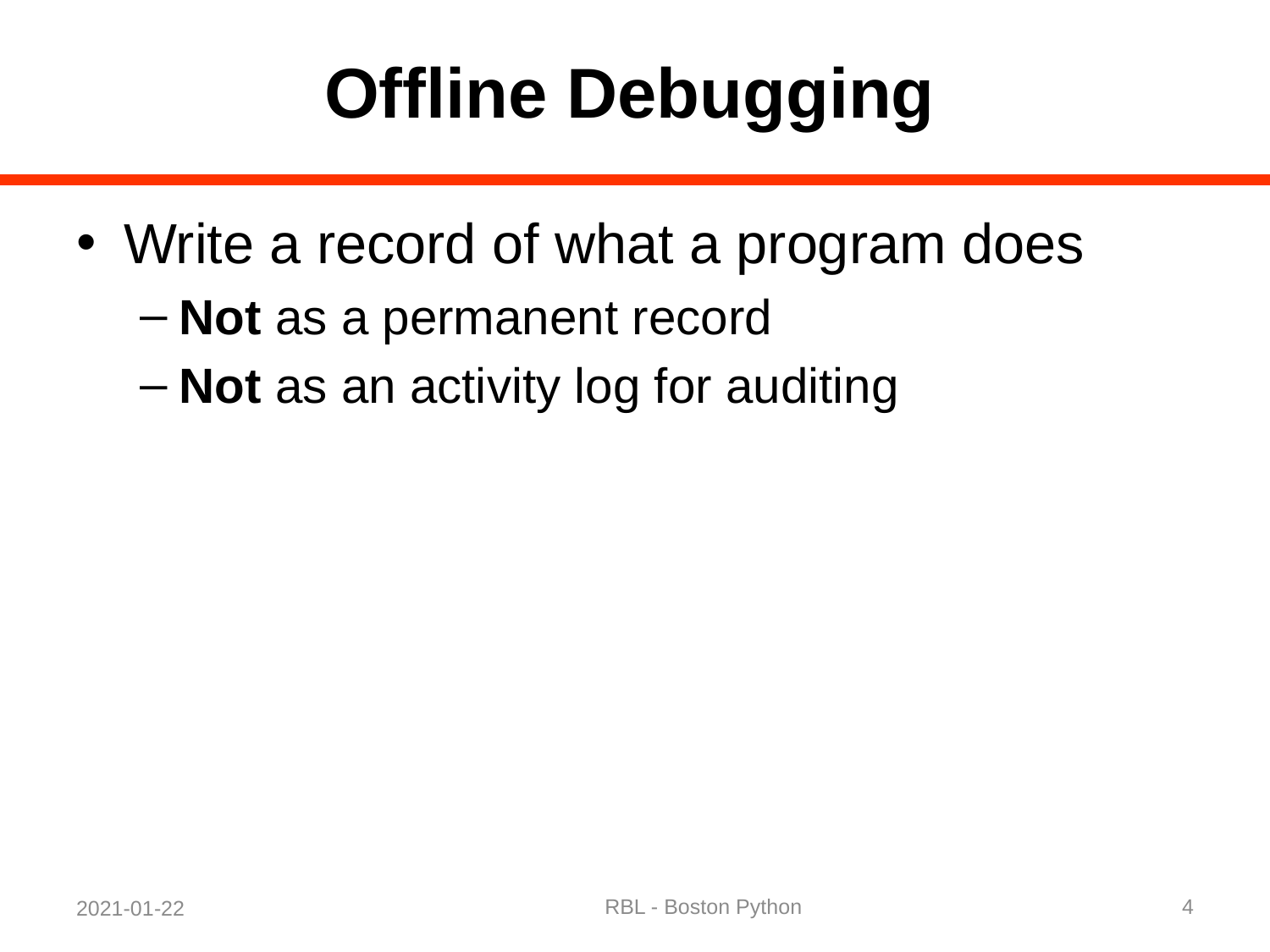

# Offline Debugging
Write a record of what a program does
Not as a permanent record
Not as an activity log for auditing
RBL - Boston Python
4
2021-01-22